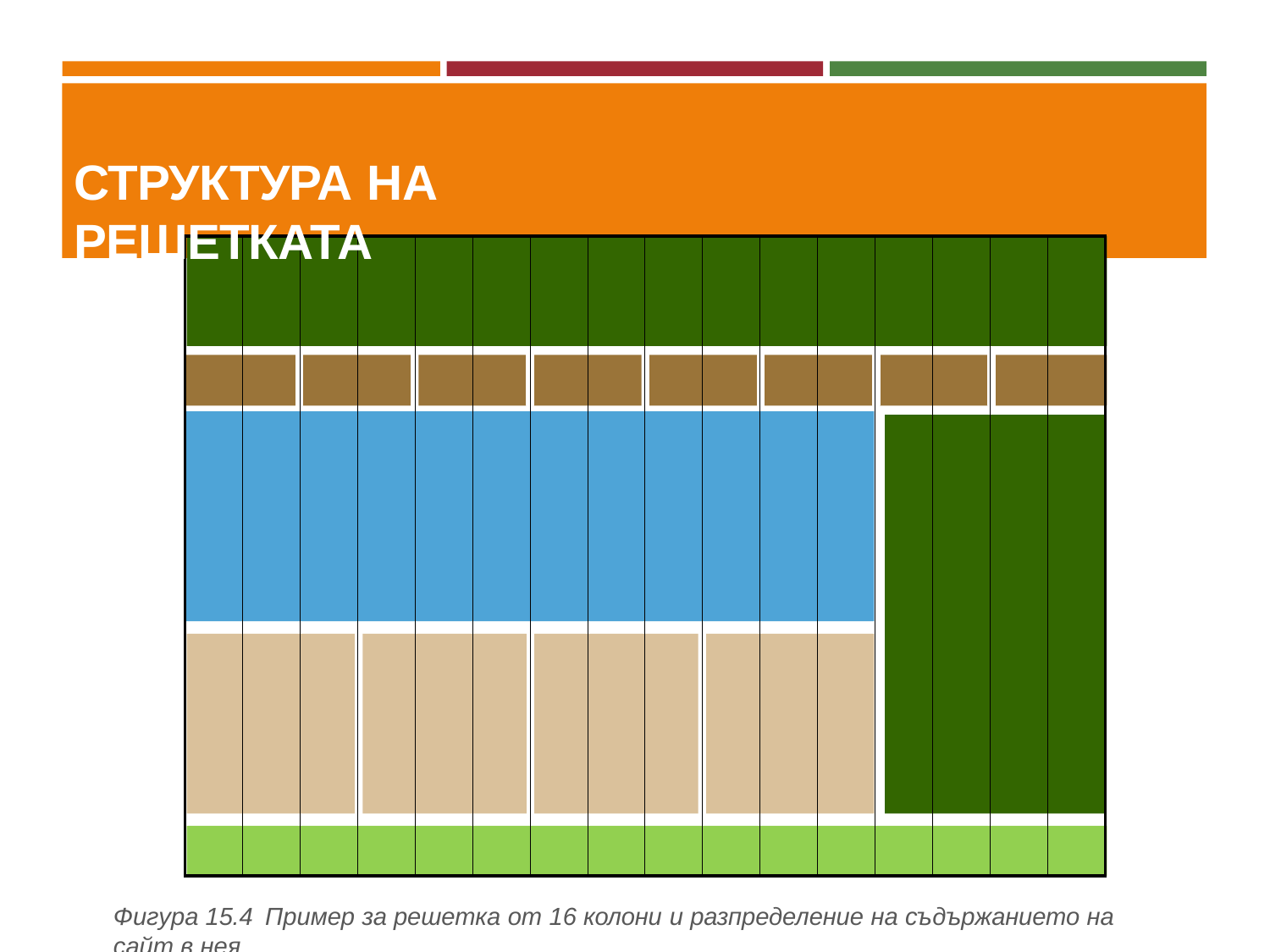

# СТРУКТУРА НА РЕШЕТКАТА

Фигура 15.4 Пример за решетка от 16 колони и разпределение на съдържанието на сайт в нея